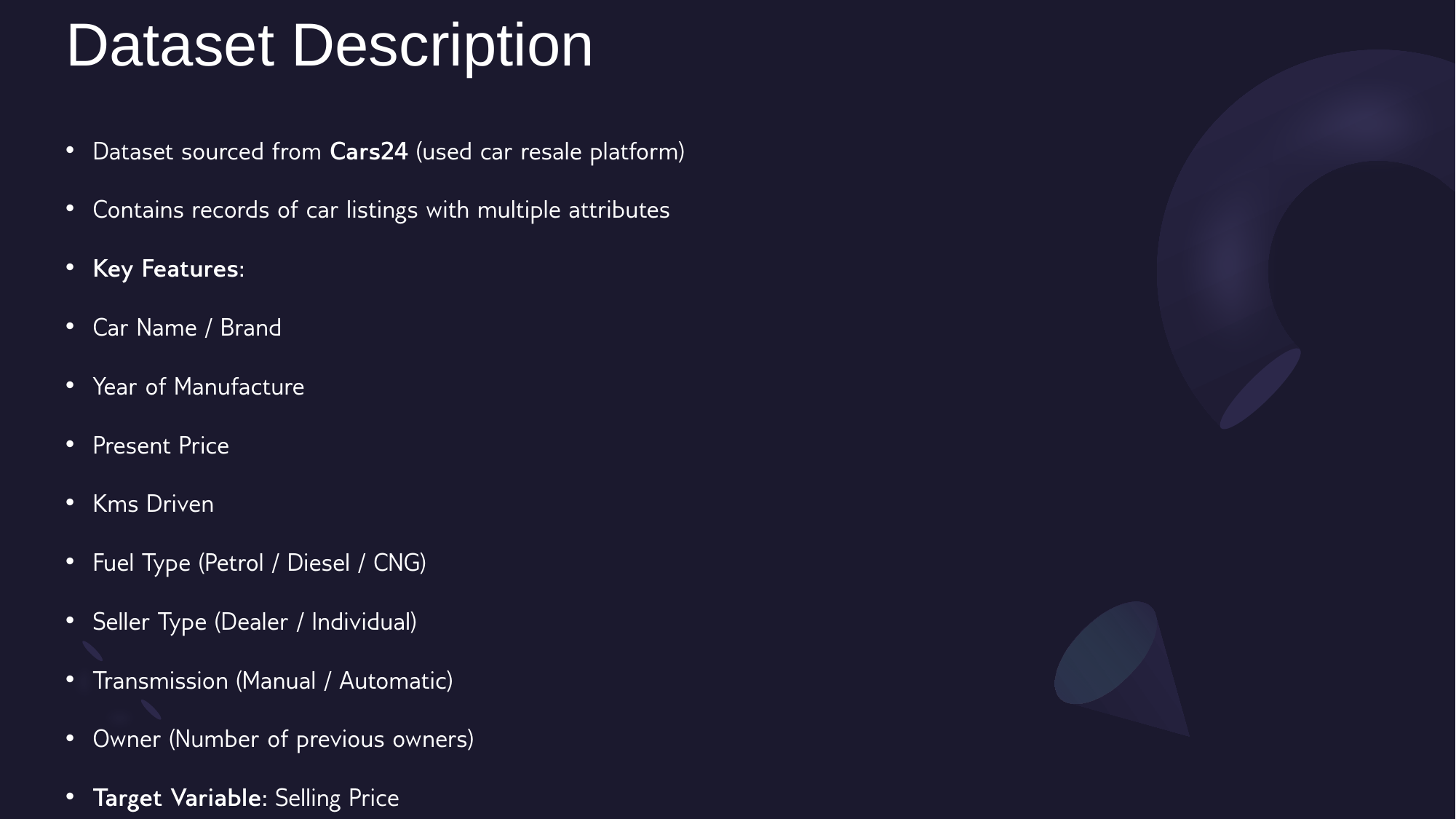

# Dataset Description
Dataset sourced from Cars24 (used car resale platform)
Contains records of car listings with multiple attributes
Key Features:
Car Name / Brand
Year of Manufacture
Present Price
Kms Driven
Fuel Type (Petrol / Diesel / CNG)
Seller Type (Dealer / Individual)
Transmission (Manual / Automatic)
Owner (Number of previous owners)
Target Variable: Selling Price